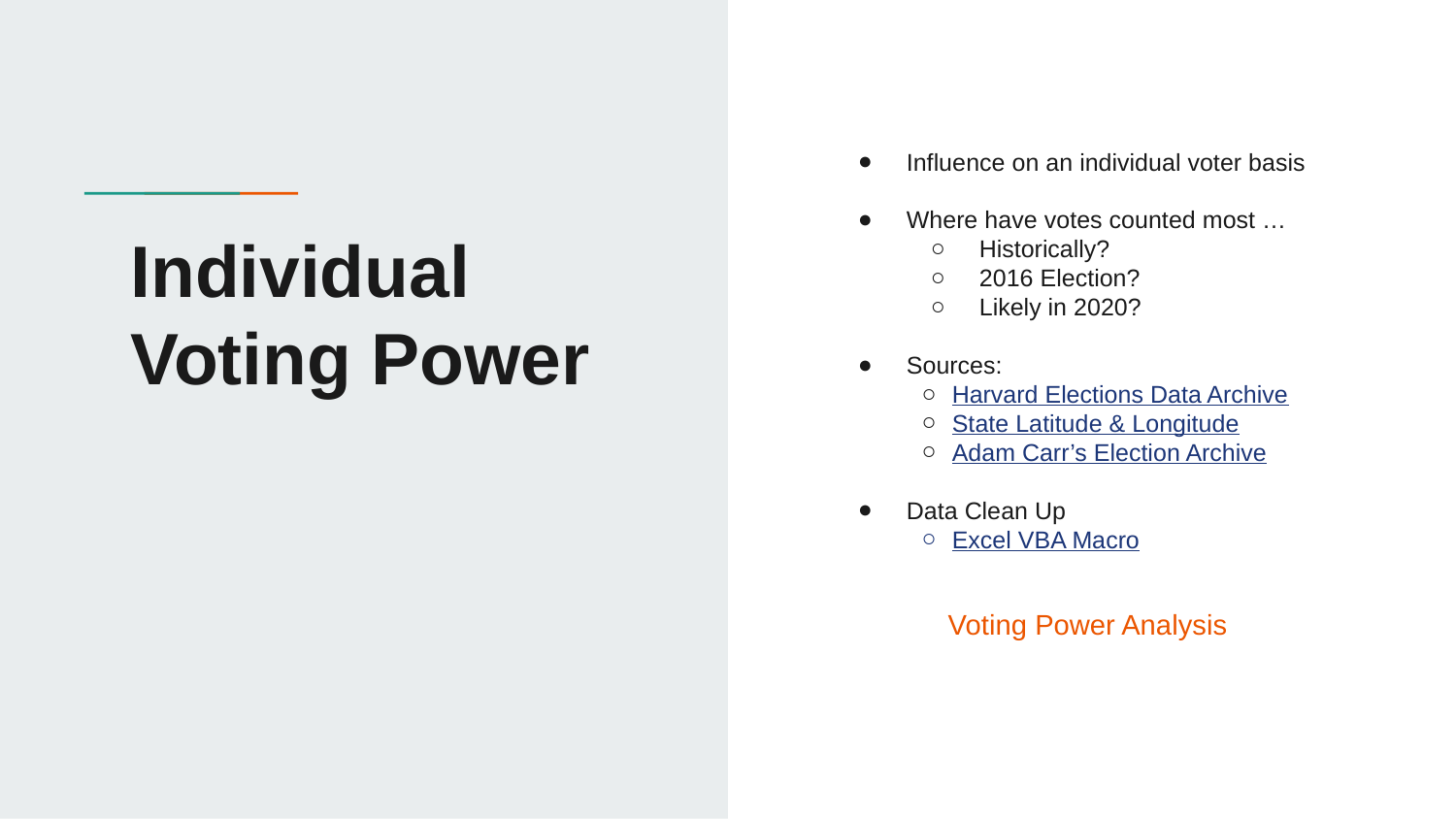

Influence on an individual voter basis

Where have votes counted most …
Historically?
2016 Election?
Likely in 2020?

Sources:
Harvard Elections Data Archive
State Latitude & Longitude
Adam Carr’s Election Archive

Data Clean Up
Excel VBA Macro

Voting Power Analysis
# Individual Voting Power